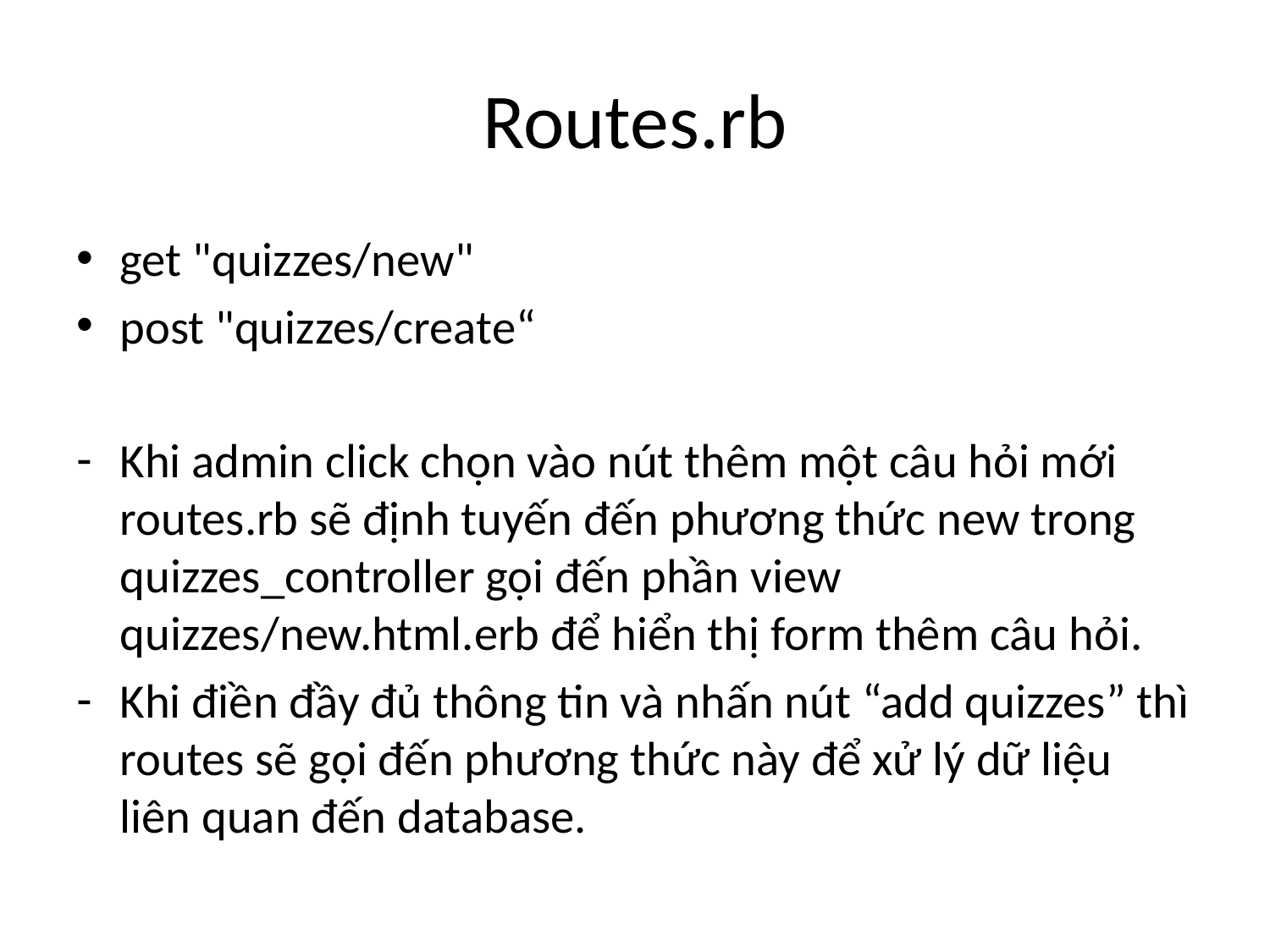

# Routes.rb
get "quizzes/new"
post "quizzes/create“

Khi admin click chọn vào nút thêm một câu hỏi mới routes.rb sẽ định tuyến đến phương thức new trong quizzes_controller gọi đến phần view quizzes/new.html.erb để hiển thị form thêm câu hỏi.
Khi điền đầy đủ thông tin và nhấn nút “add quizzes” thì routes sẽ gọi đến phương thức này để xử lý dữ liệu liên quan đến database.